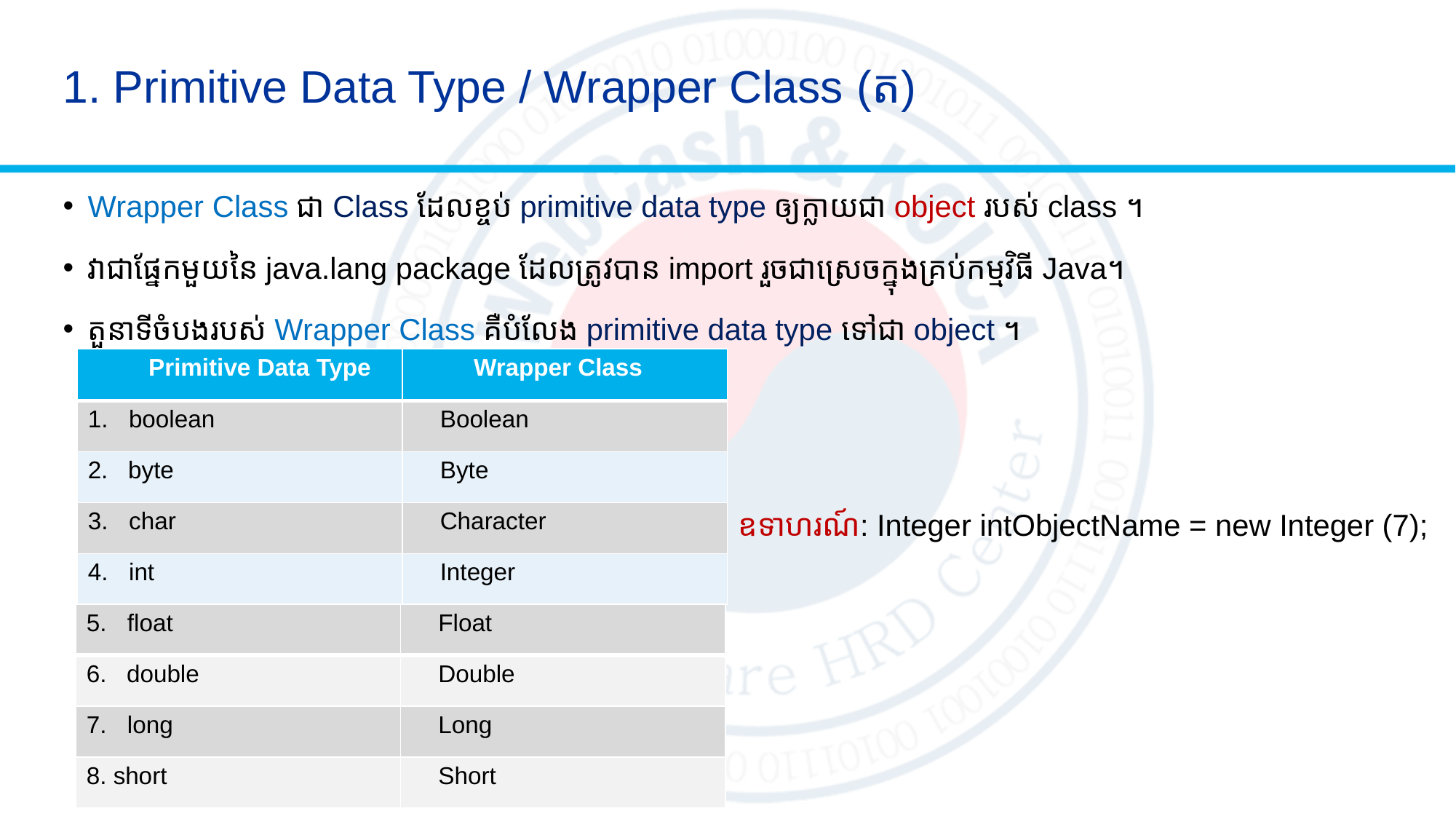

# 1. Primitive Data Type / Wrapper Class (ត)
Wrapper Class ជា Class ដែលខ្ចប់ primitive data type ឲ្យក្លាយជា object របស់ class ។
វាជាផ្នែកមួយនៃ java.lang package ដែលត្រូវបាន​ import រួចជាស្រេចក្នុងគ្រប់កម្មវិធី Java។
តួនាទីចំបងរបស់ Wrapper Class គឺបំលែង primitive data type ទៅជា object ។

| ​​​ Primitive Data Type | Wrapper Class |
| --- | --- |
| boolean | Boolean |
| 2. byte | Byte |
| char | Character |
| int | ​ Integer |
ឧទាហរណ៍: Integer intObjectName = new Integer (7);

| float | Float |
| --- | --- |
| 6. double | Double |
| long | Long |
| 8. short | Short |